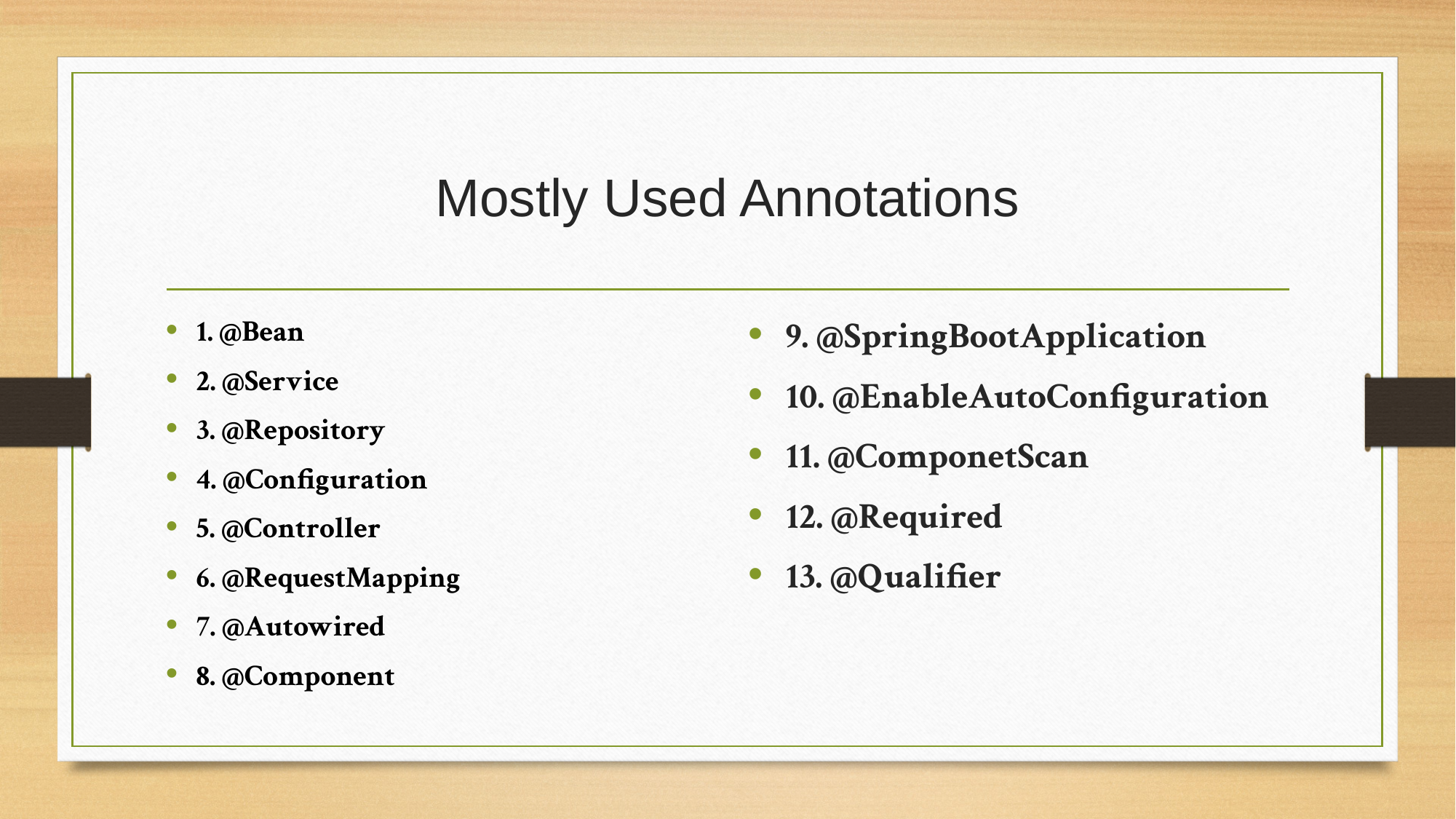

# Mostly Used Annotations
1. @Bean
2. @Service
3. @Repository
4. @Configuration
5. @Controller
6. @RequestMapping
7. @Autowired
8. @Component
9. @SpringBootApplication
10. @EnableAutoConfiguration
11. @ComponetScan
12. @Required
13. @Qualifier